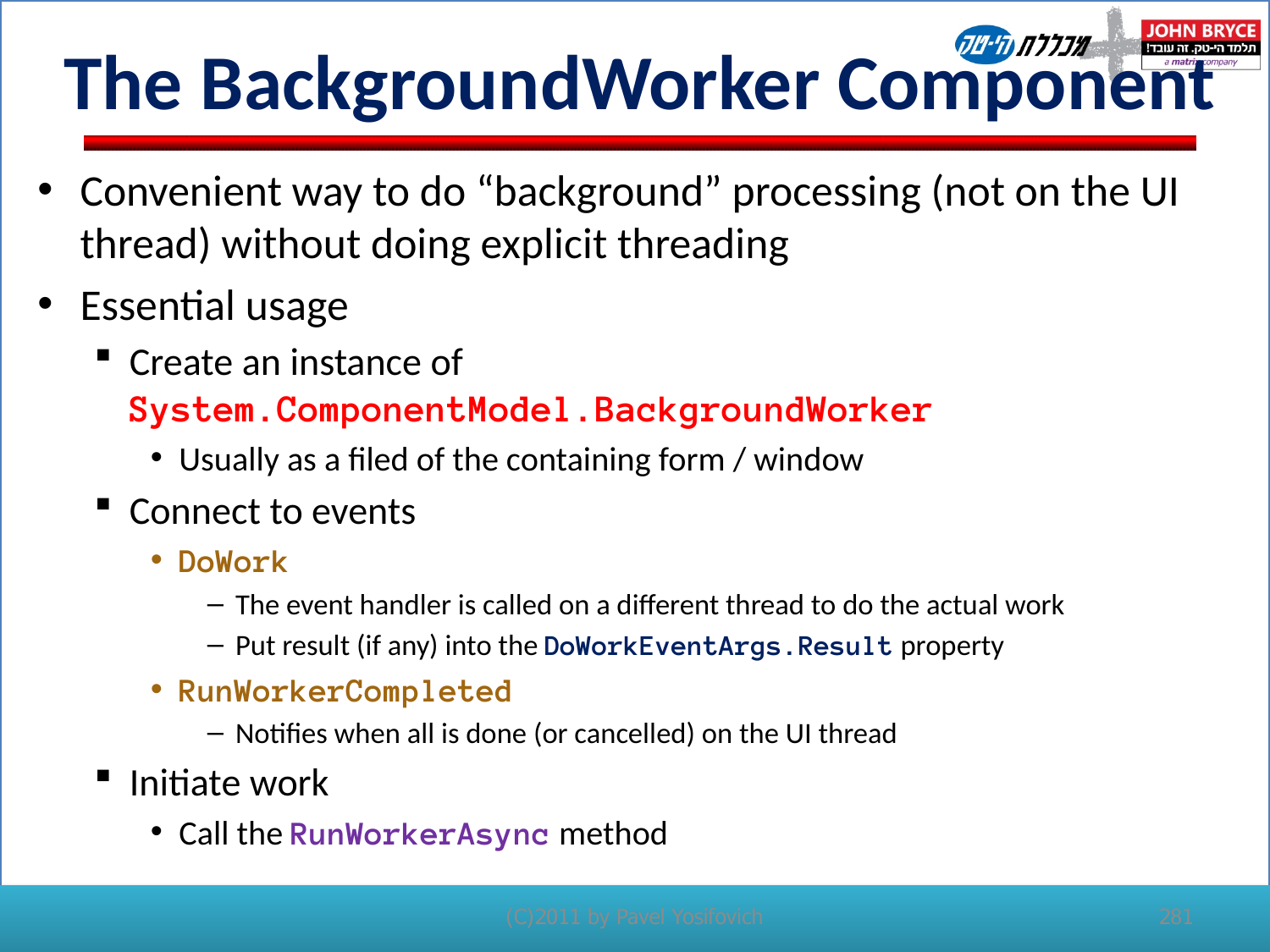

# The BackgroundWorker Component
Convenient way to do “background” processing (not on the UI thread) without doing explicit threading
Essential usage
Create an instance of System.ComponentModel.BackgroundWorker
Usually as a filed of the containing form / window
Connect to events
DoWork
The event handler is called on a different thread to do the actual work
Put result (if any) into the DoWorkEventArgs.Result property
RunWorkerCompleted
Notifies when all is done (or cancelled) on the UI thread
Initiate work
Call the RunWorkerAsync method

(C)2011 by Pavel Yosifovich
281